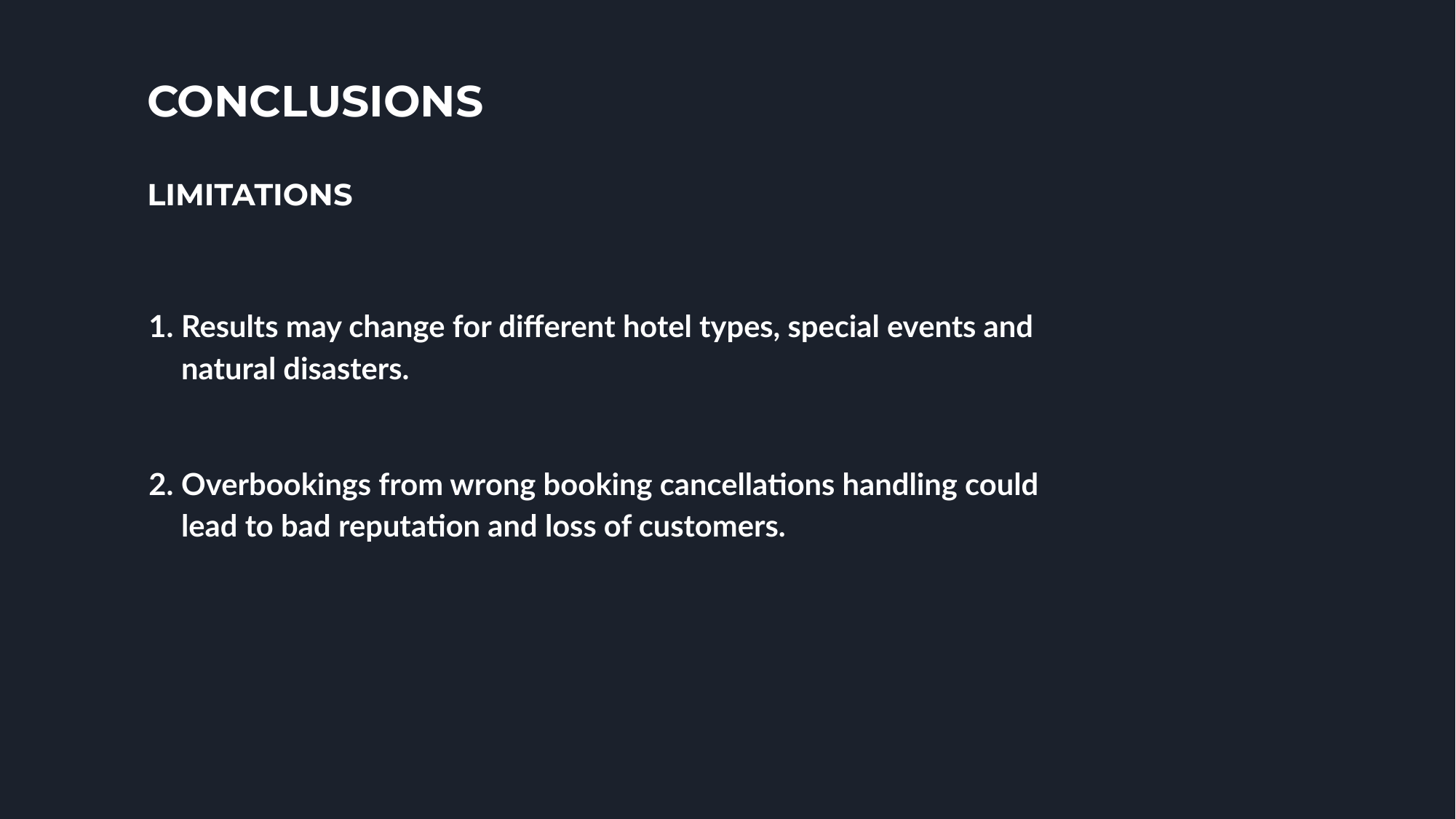

# CONCLUSIONS

LIMITATIONS
Results may change for different hotel types, special events and natural disasters.

Overbookings from wrong booking cancellations handling could lead to bad reputation and loss of customers.